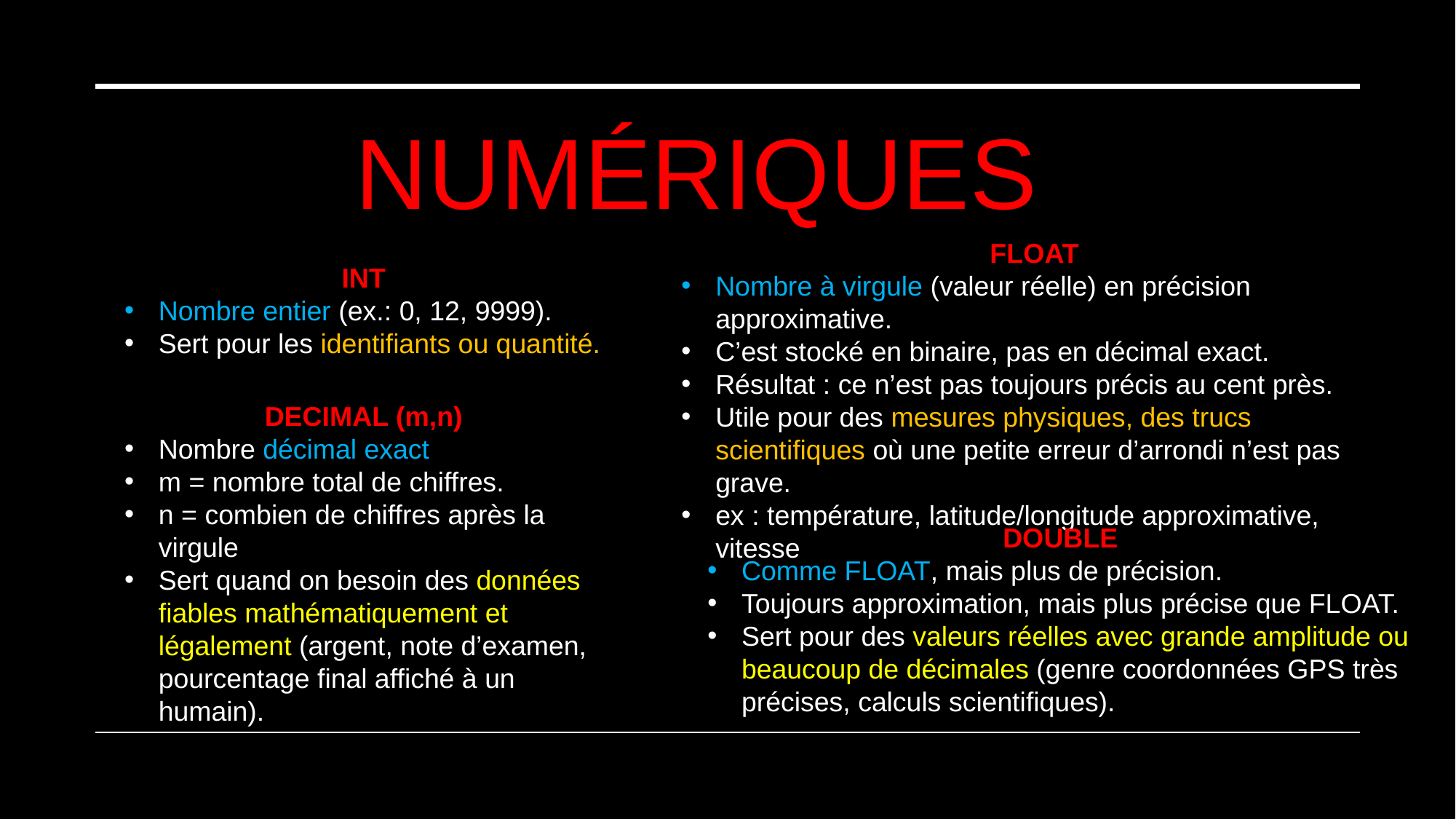

# NUMÉRIQUEs
FLOAT
Nombre à virgule (valeur réelle) en précision approximative.
C’est stocké en binaire, pas en décimal exact.
Résultat : ce n’est pas toujours précis au cent près.
Utile pour des mesures physiques, des trucs scientifiques où une petite erreur d’arrondi n’est pas grave.
ex : température, latitude/longitude approximative, vitesse
INT
Nombre entier (ex.: 0, 12, 9999).
Sert pour les identifiants ou quantité.
DECIMAL (m,n)
Nombre décimal exact
m = nombre total de chiffres.
n = combien de chiffres après la virgule
Sert quand on besoin des données fiables mathématiquement et légalement (argent, note d’examen, pourcentage final affiché à un humain).
DOUBLE
Comme FLOAT, mais plus de précision.
Toujours approximation, mais plus précise que FLOAT.
Sert pour des valeurs réelles avec grande amplitude ou beaucoup de décimales (genre coordonnées GPS très précises, calculs scientifiques).